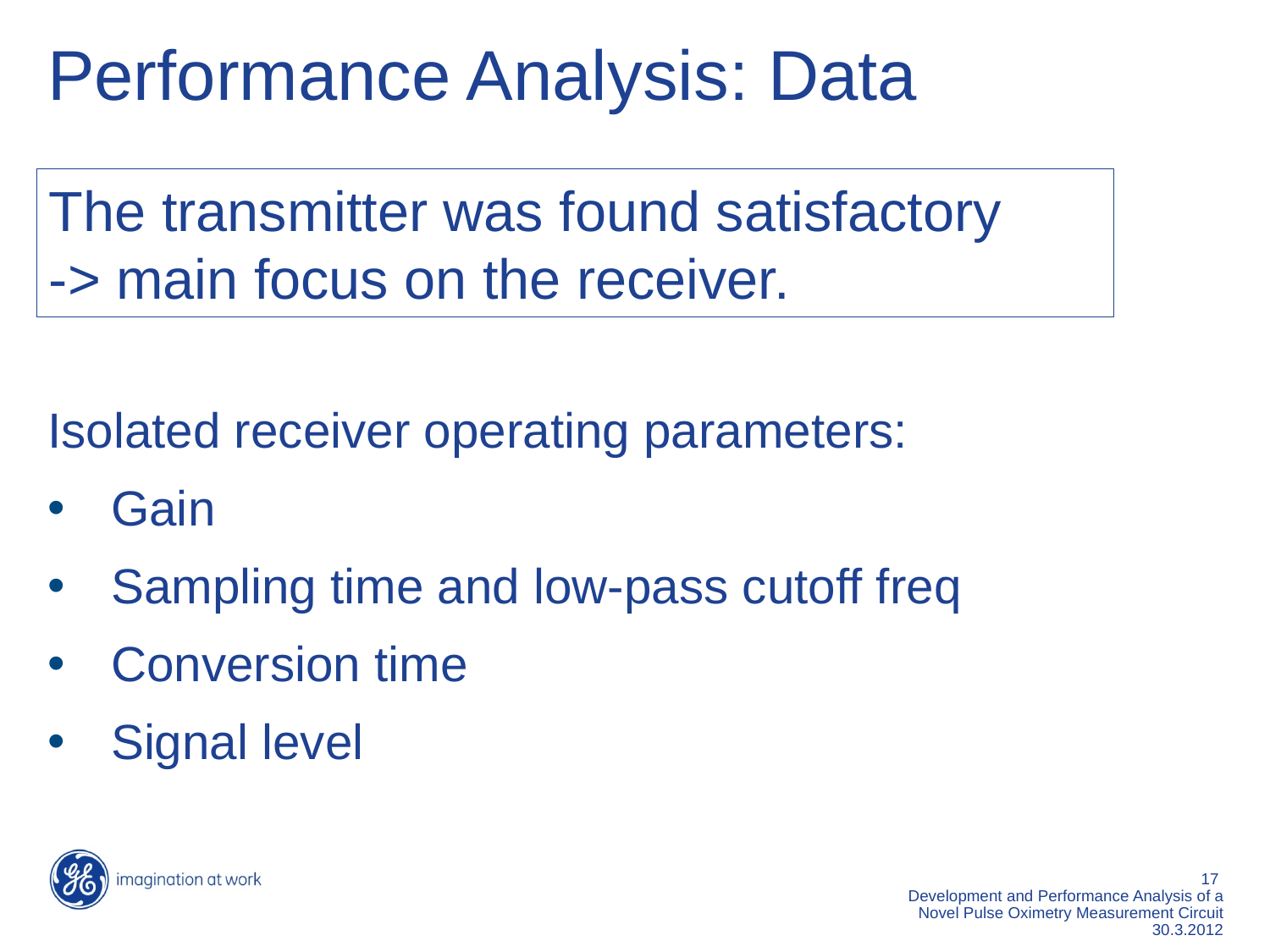

# Performance Analysis: Data
The transmitter was found satisfactory
-> main focus on the receiver.
Isolated receiver operating parameters:
Gain
Sampling time and low-pass cutoff freq
Conversion time
Signal level